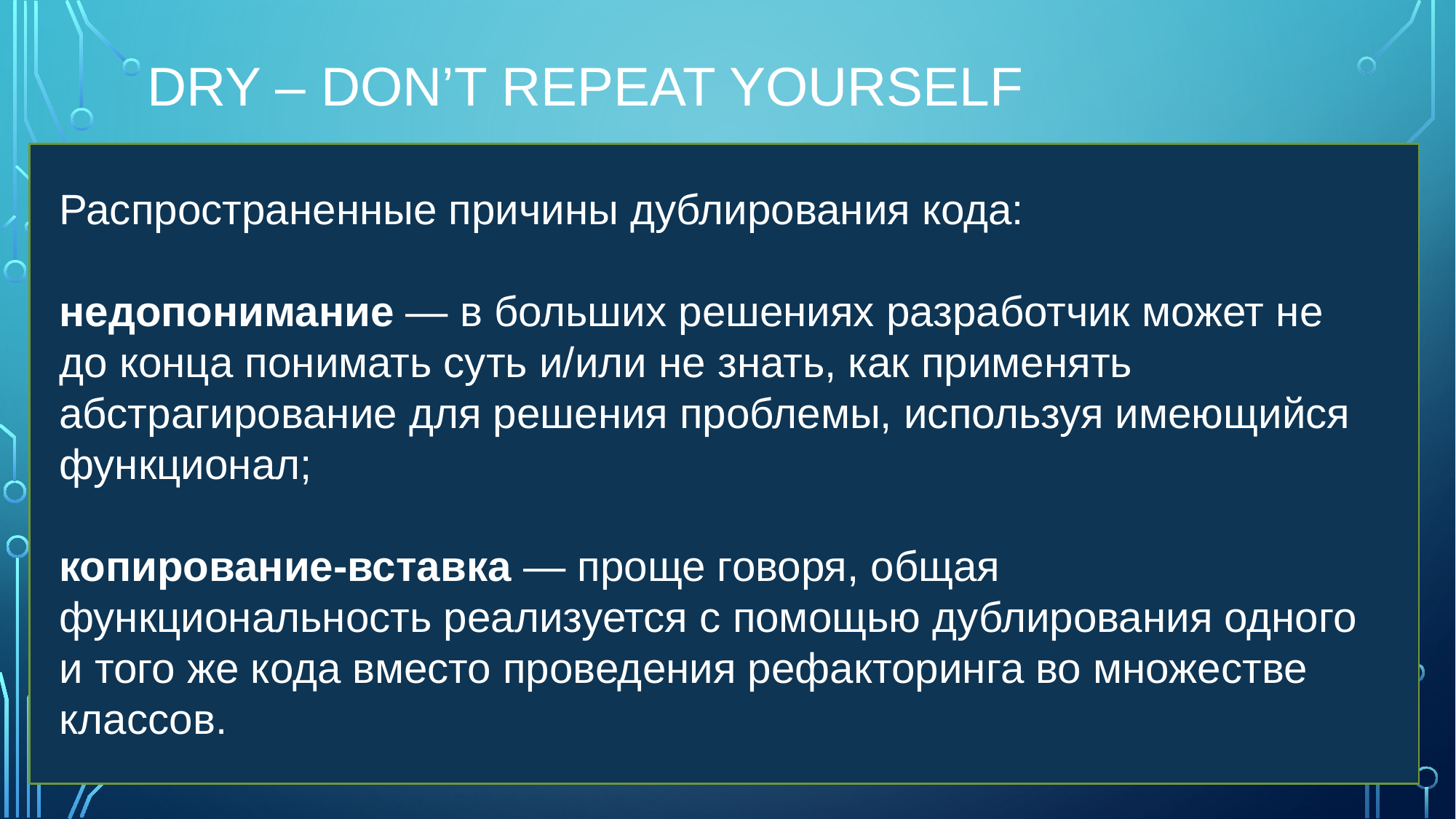

# DRY – Don’t repeat yourself

Распространенные причины дублирования кода:

недопонимание — в больших решениях разработчик может не до конца понимать суть и/или не знать, как применять абстрагирование для решения проблемы, используя имеющийся функционал;

копирование-вставка — проще говоря, общая функциональность реализуется с помощью дублирования одного и того же кода вместо проведения рефакторинга во множестве классов.